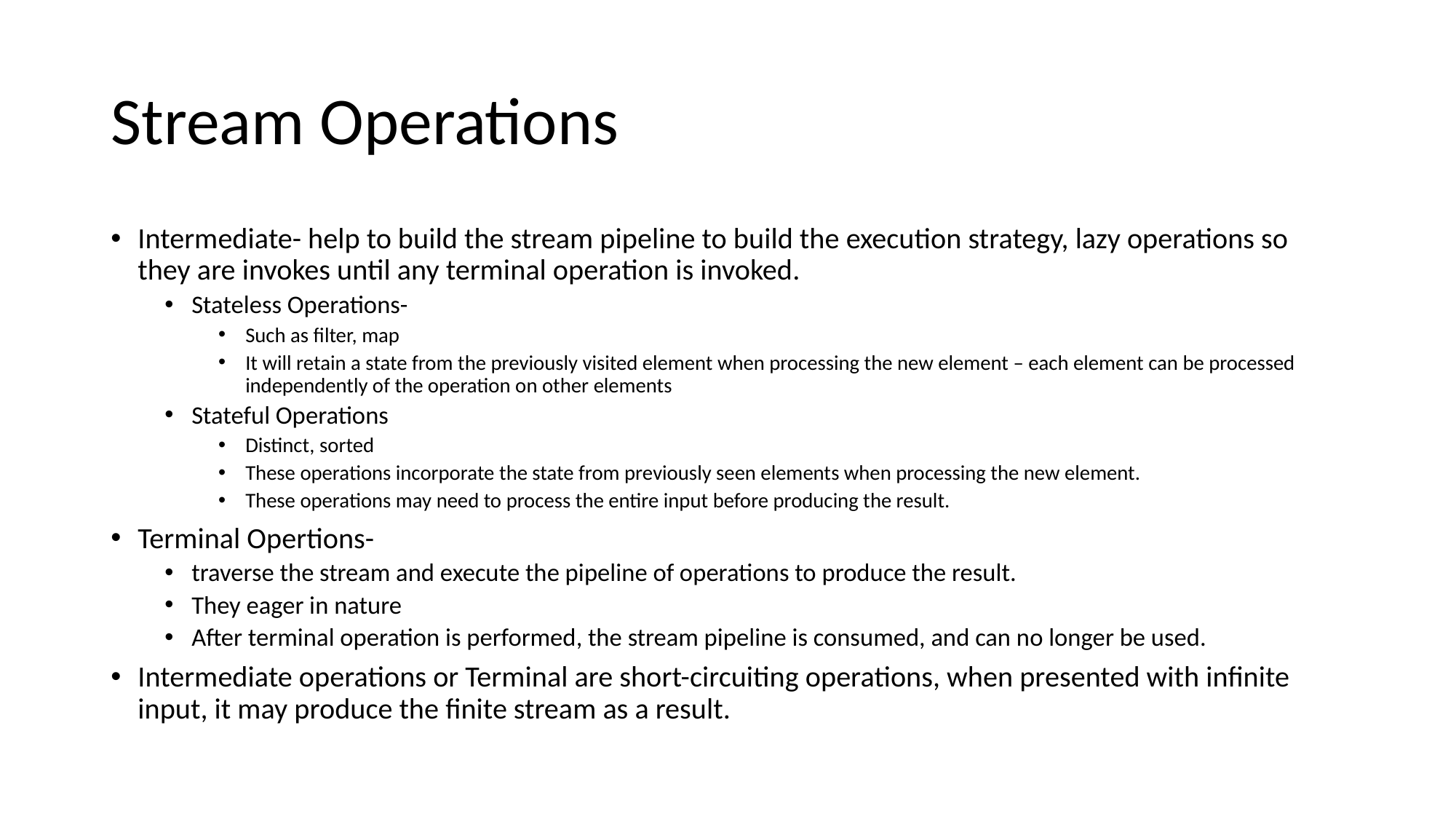

# Stream Operations
Intermediate- help to build the stream pipeline to build the execution strategy, lazy operations so they are invokes until any terminal operation is invoked.
Stateless Operations-
Such as filter, map
It will retain a state from the previously visited element when processing the new element – each element can be processed independently of the operation on other elements
Stateful Operations
Distinct, sorted
These operations incorporate the state from previously seen elements when processing the new element.
These operations may need to process the entire input before producing the result.
Terminal Opertions-
traverse the stream and execute the pipeline of operations to produce the result.
They eager in nature
After terminal operation is performed, the stream pipeline is consumed, and can no longer be used.
Intermediate operations or Terminal are short-circuiting operations, when presented with infinite input, it may produce the finite stream as a result.